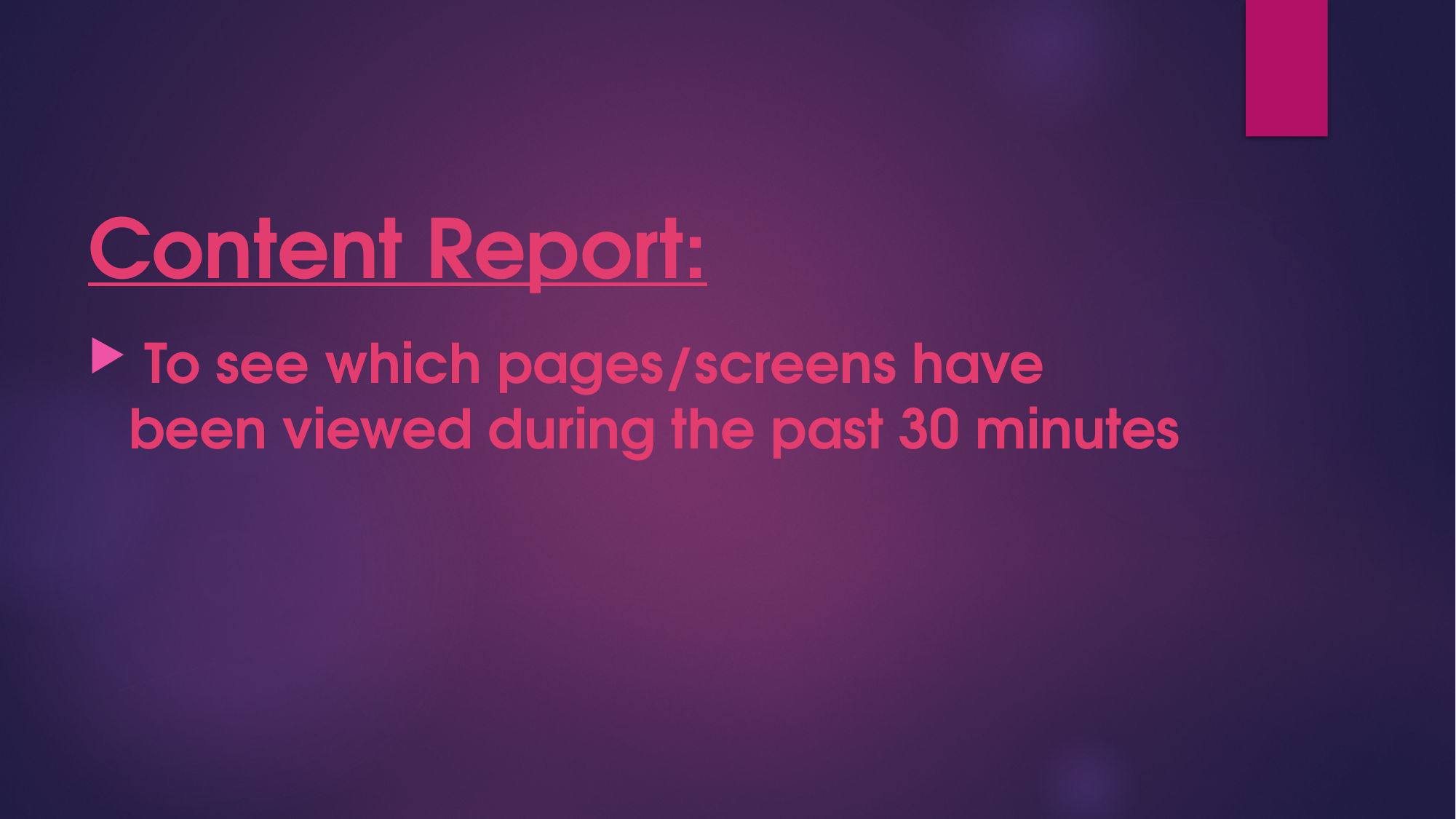

# Content Report:
 To see which pages/screens have been viewed during the past 30 minutes